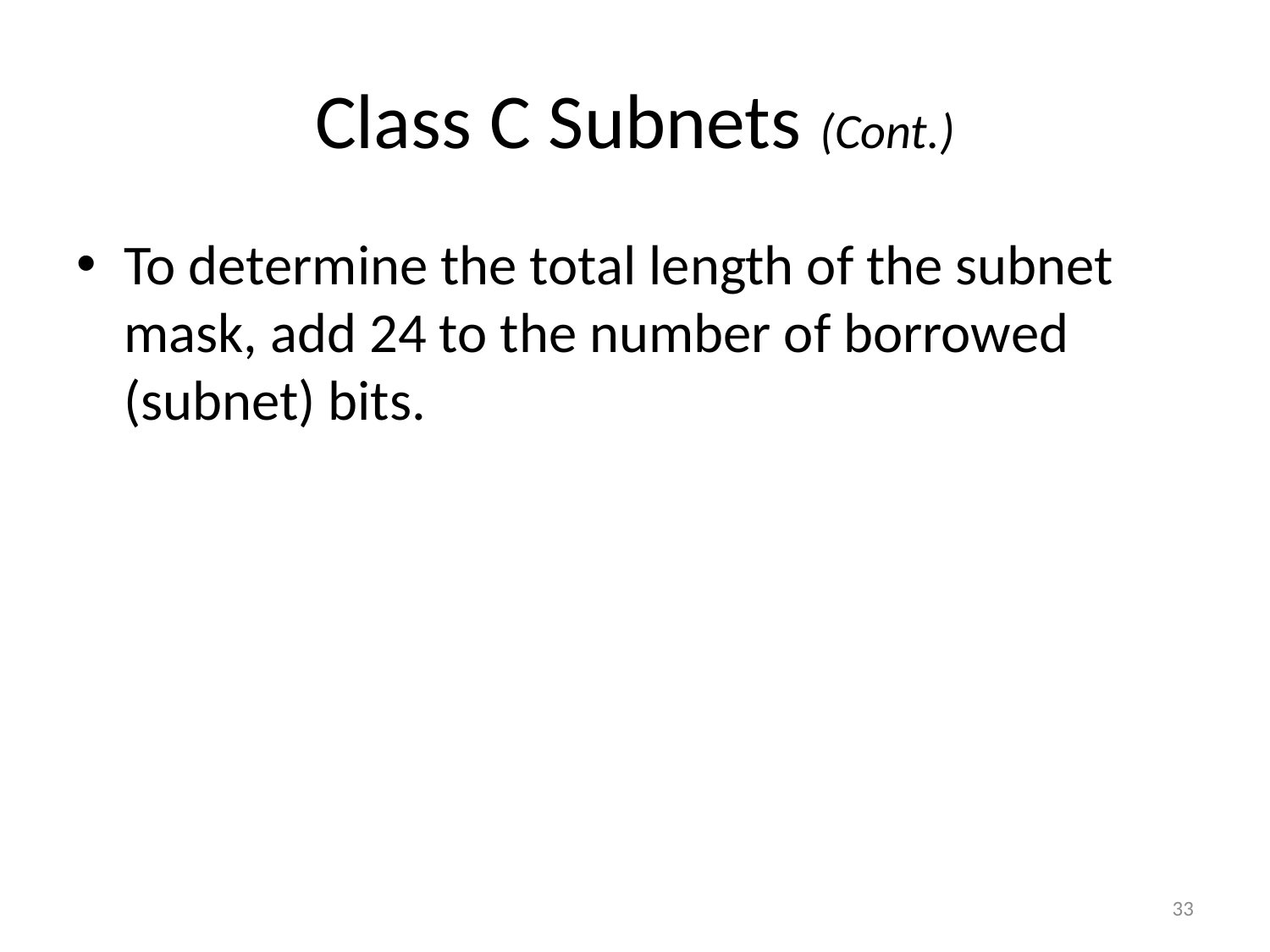

# Class C Subnets (Cont.)
To determine the total length of the subnet mask, add 24 to the number of borrowed (subnet) bits.
33